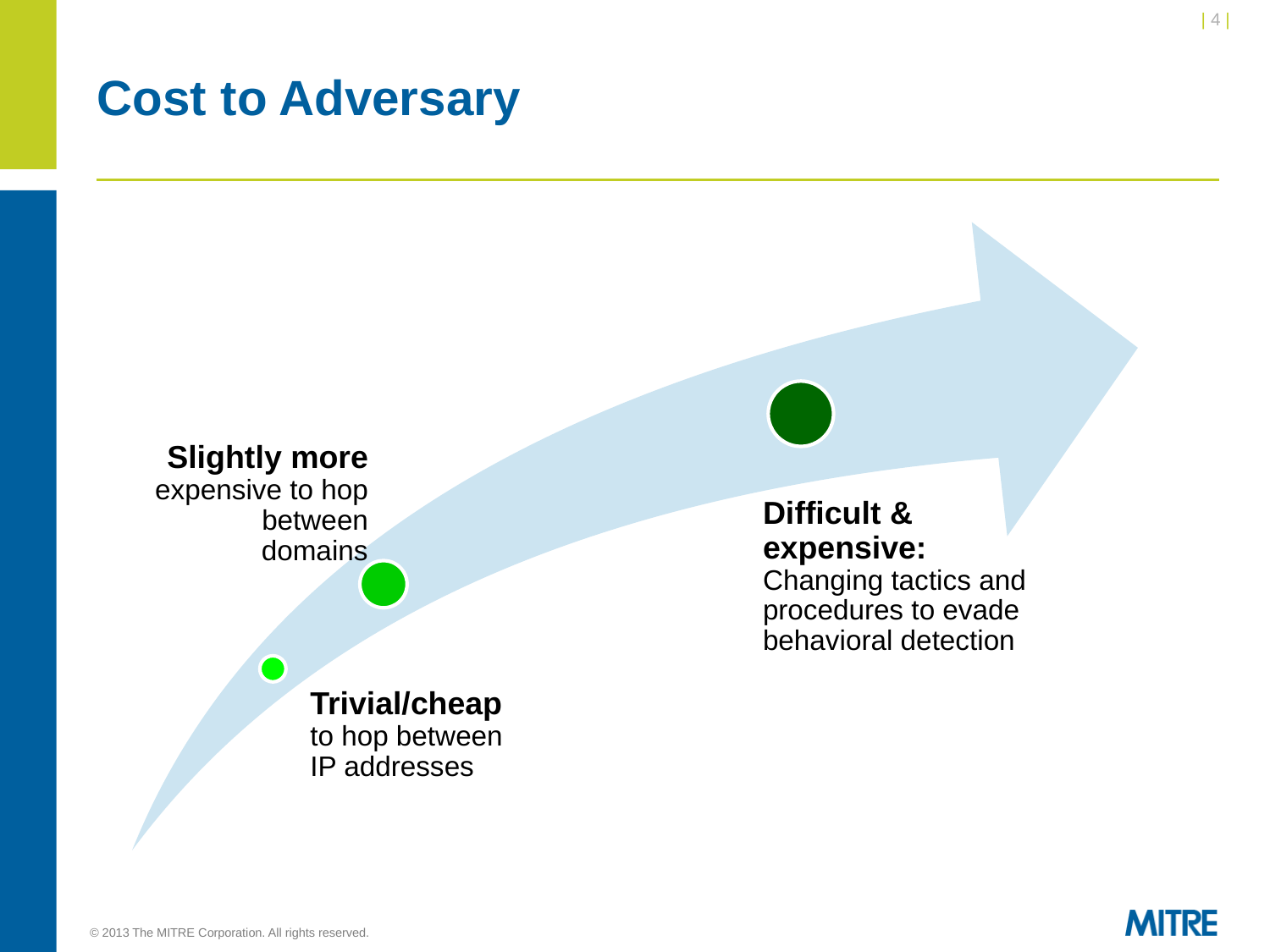

| 4 |
# Cost to Adversary
Trivial/cheap to hop between IP addresses
Slightly more expensive to hop between domains
Difficult & expensive: Changing tactics and procedures to evade behavioral detection